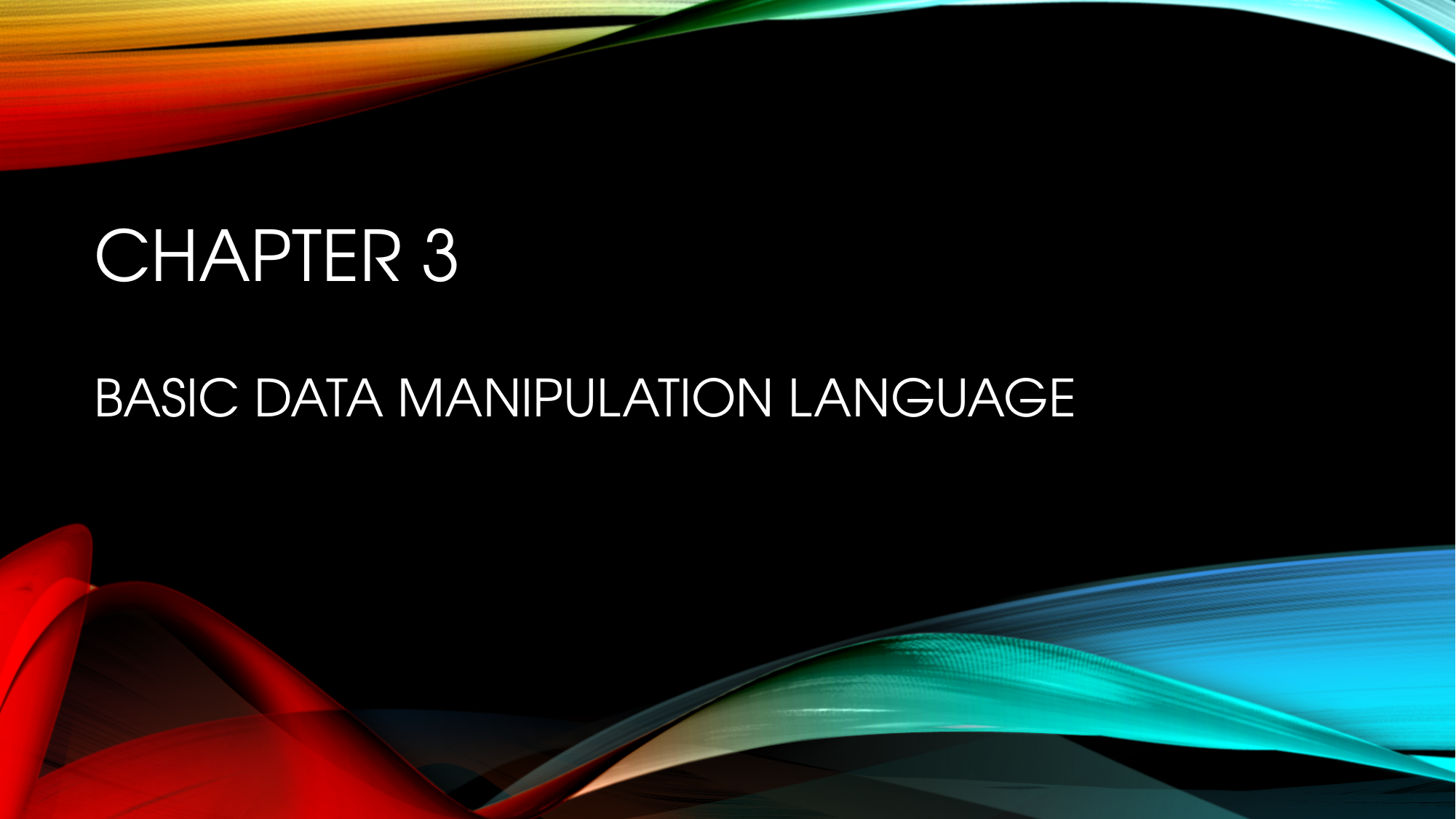

# Chapter 3 basic data manipulation language